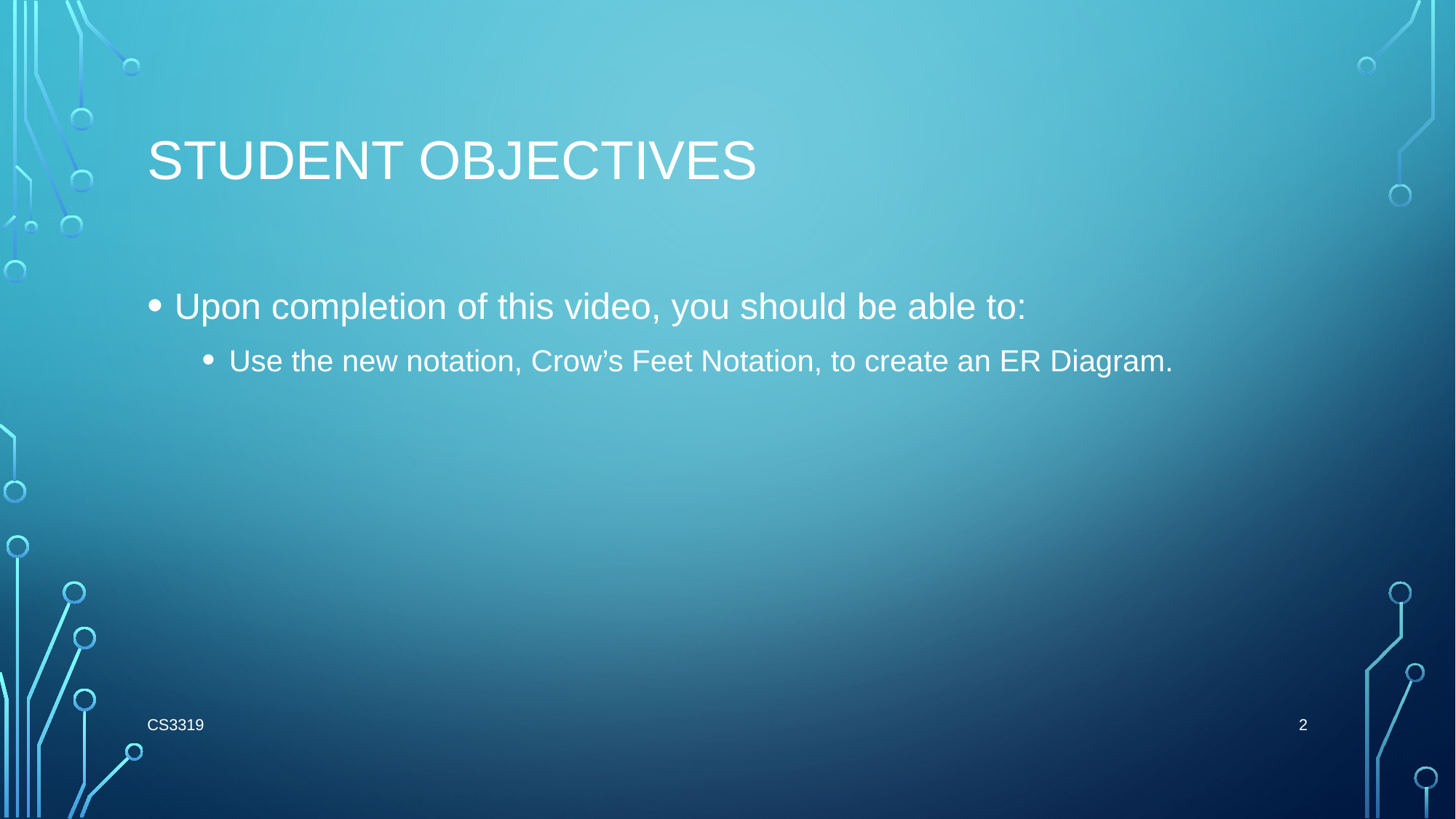

# Student Objectives
Upon completion of this video, you should be able to:
Use the new notation, Crow’s Feet Notation, to create an ER Diagram.

2
CS3319